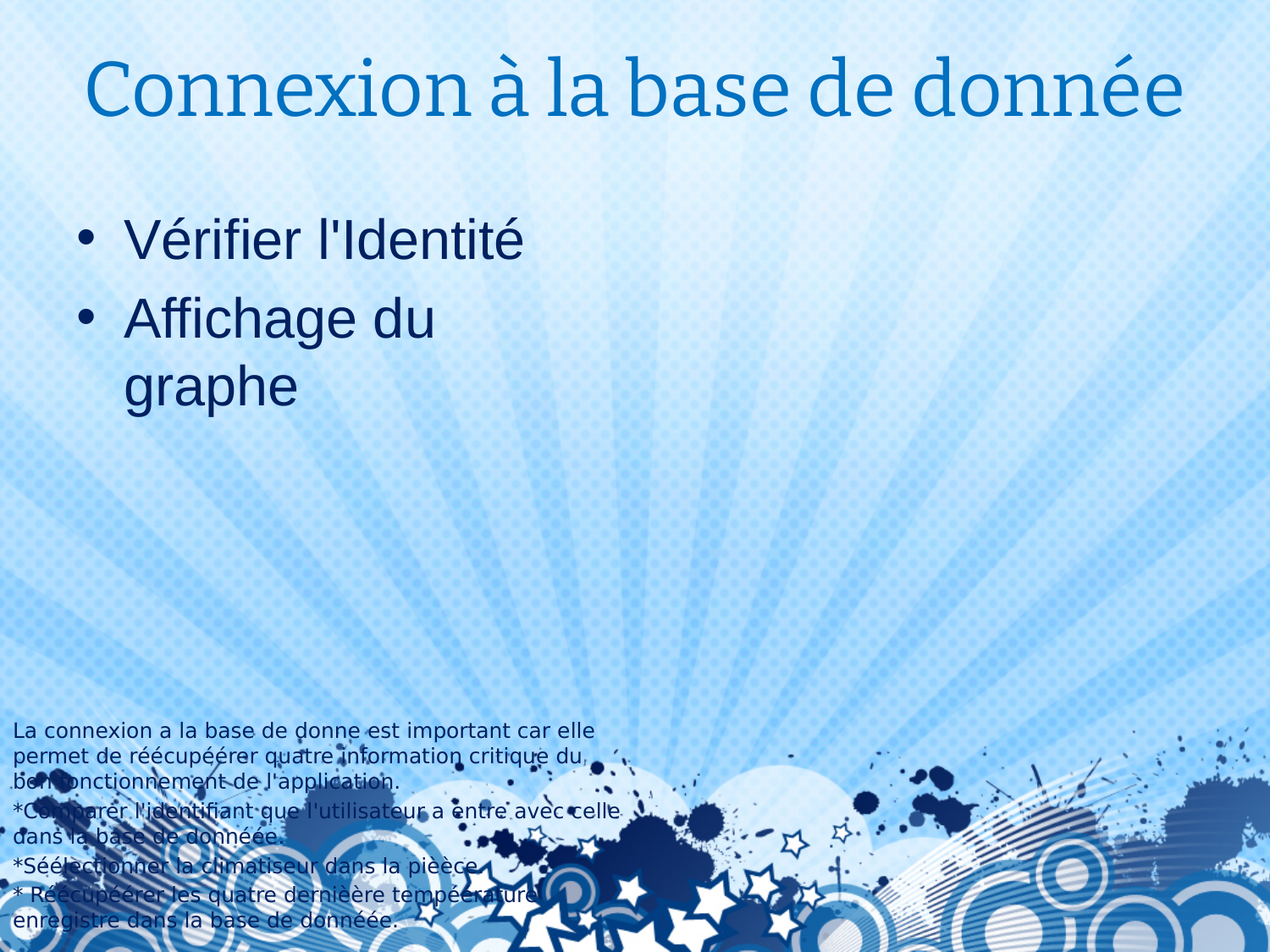

# Connexion à la base de donnée
Vérifier l'Identité
Affichage du graphe
La connexion a la base de donne est important car elle permet de réécupéérer quatre information critique du bon fonctionnement de l'application.
*Comparer l'identifiant que l'utilisateur a entre avec celle dans la base de donnéée.
*Séélectionner la climatiseur dans la pièèce.
* Réécupéérer les quatre dernièère tempéérature enregistre dans la base de donnéée.

Alors j'utilise une bibliothèèque JDBC (Java Database Connectivity) est le bibliothèèque standard de l'industrie pour la connectivitéé indéépendante de la base de donnéées entre le langage de programmation Java et un large ééventail de bases de donnéées. Bases de donnéées SQL et autres sources de donnéées tabulaires, telles que des feuilles de calcul ou des fichiers plats. L'API JDBC fournit une API de niveau appel pour l'accèès àà la base de donnéées SQL.

Je cherche a savoir de la part de mon collèègue le nom de la basse de donnéée et l'adresse IP qu'il a configuréé:
-L'adresse IP de la base de donnée ("93.121.229.118")
-le nom de la base de donnée ("MACC")
-Identification base de donnée ("pi")
-Mot de passe pour accééder la base de donnée ("Simconolat")

je veux vouloir envoyer une connexion a la basse de donnée. Ainsi formulé un prototype possible serait
public Connection e4Csg1MACC_CONN().

Avec ces informations que mon collèègue, je créée un ficher ConnectionClass.java avec une classe  ConnectionClasse, j'utilise un prototype  public Connection e4Csg1MACC_CONN() qui permettra la connexion.
Dans la mééthode il aura un objet de con par Connection qui sera affecte par l'addresse de la basse de donnéée suivie du nom, puis les identifications (username, mot de passe) pour séécurise la connexion.

Comment mon cerveau a t'il fait pour trouver cette solution. Je dois analyser pas a pas, j'ai :
-Appeler une connexion dans un ou plusieurs ficher.
-Crééer un objet de Connection

Avoir une connexion de la base de donnée permet a plusieurs mééthode dans plusieurs ficher java puise avoir une connexion pour exécute la tache X.
Chaque ficher qui a besoin de réécupéérer et/ou comparer des valeurs dans la basse de donnéée, crééer un objet de Connection avec un accès a la mééthode e4Csg1MACC_CONN().